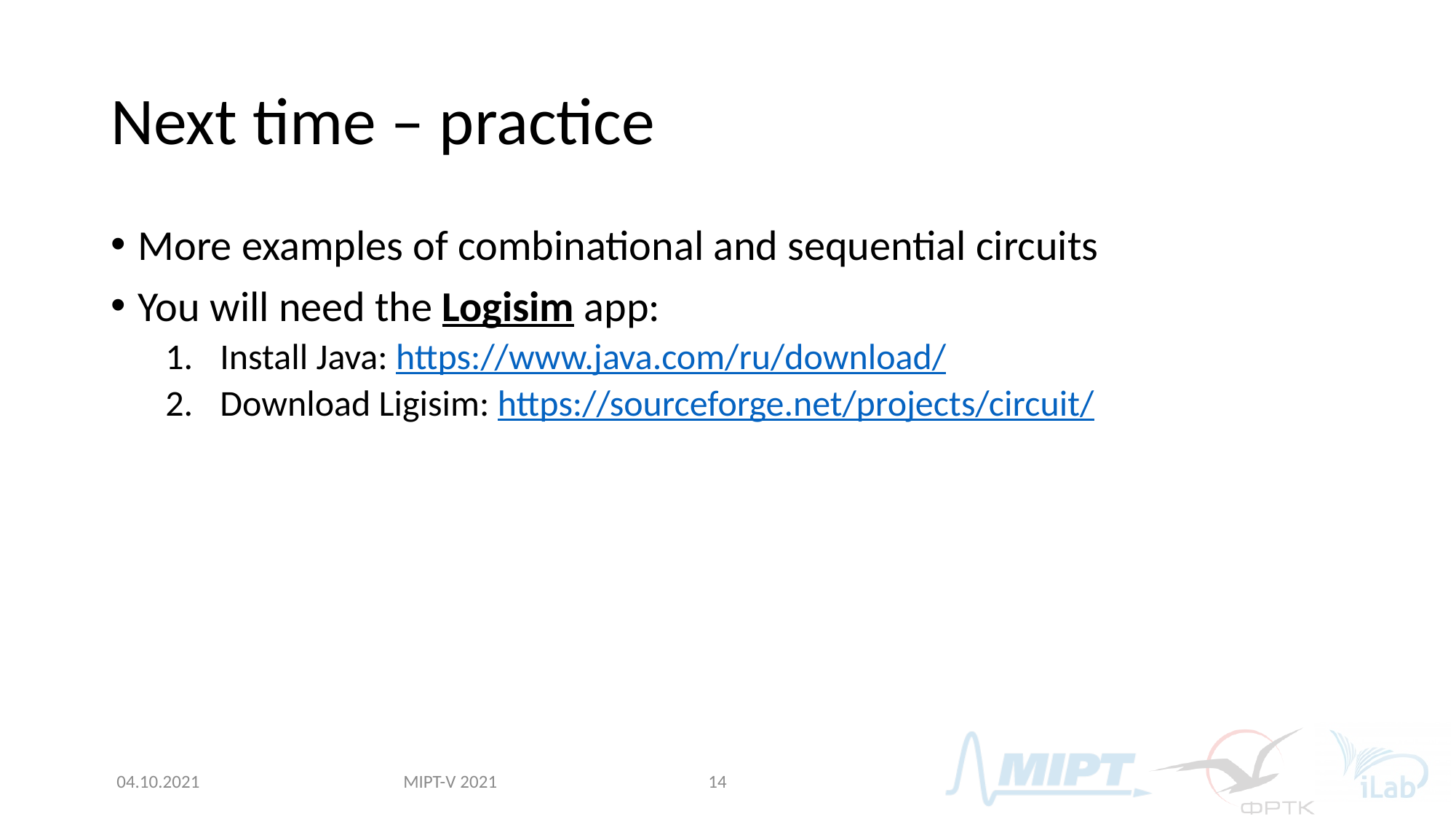

# Next time – practice
More examples of combinational and sequential circuits
You will need the Logisim app:
Install Java: https://www.java.com/ru/download/
Download Ligisim: https://sourceforge.net/projects/circuit/
MIPT-V 2021
04.10.2021
14